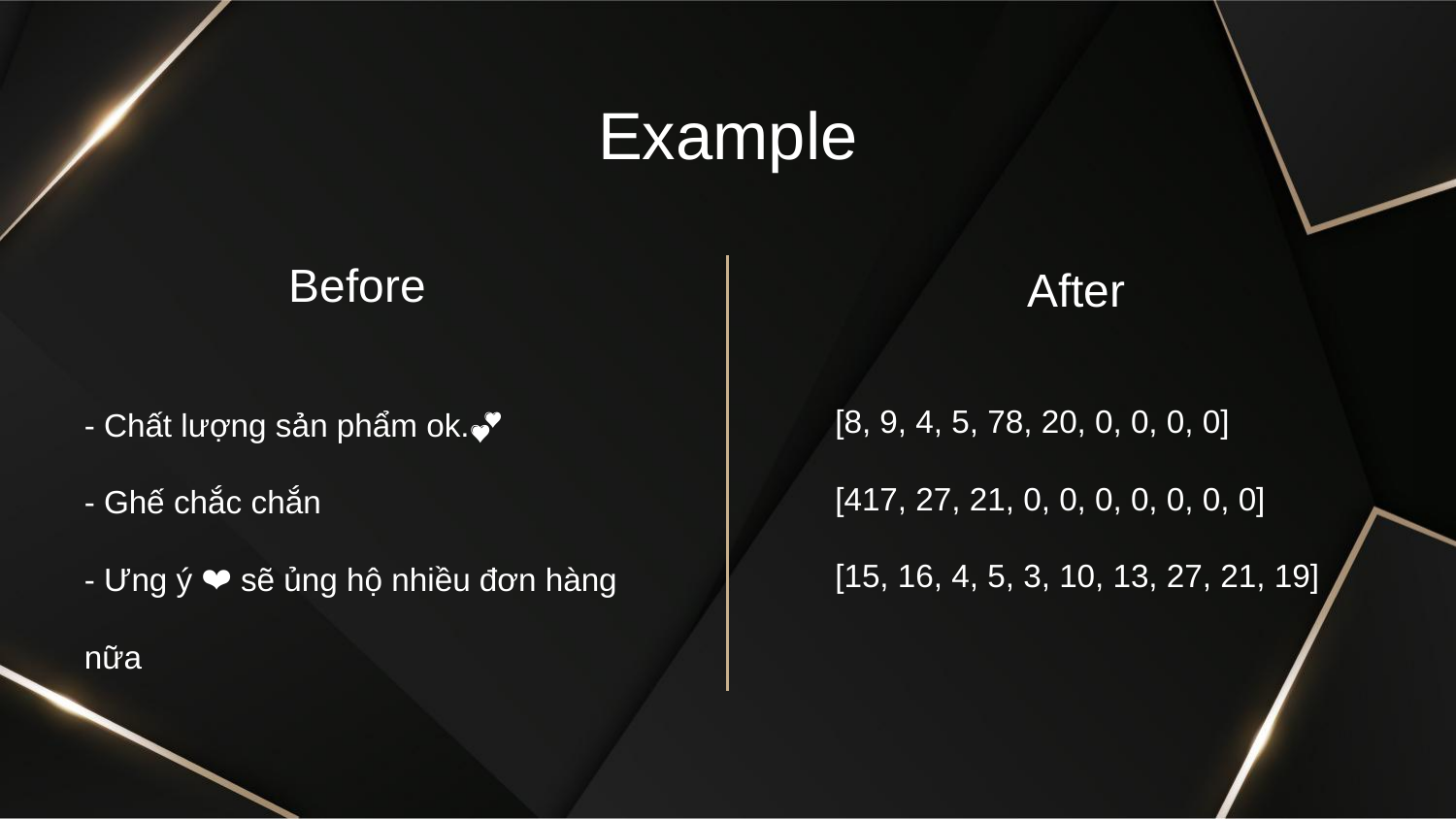

# Example
Before
After
[8, 9, 4, 5, 78, 20, 0, 0, 0, 0]

[417, 27, 21, 0, 0, 0, 0, 0, 0, 0]

[15, 16, 4, 5, 3, 10, 13, 27, 21, 19]
- Chất lượng sản phẩm ok.💕
- Ghế chắc chắn
- Ưng ý ❤ sẽ ủng hộ nhiều đơn hàng nữa